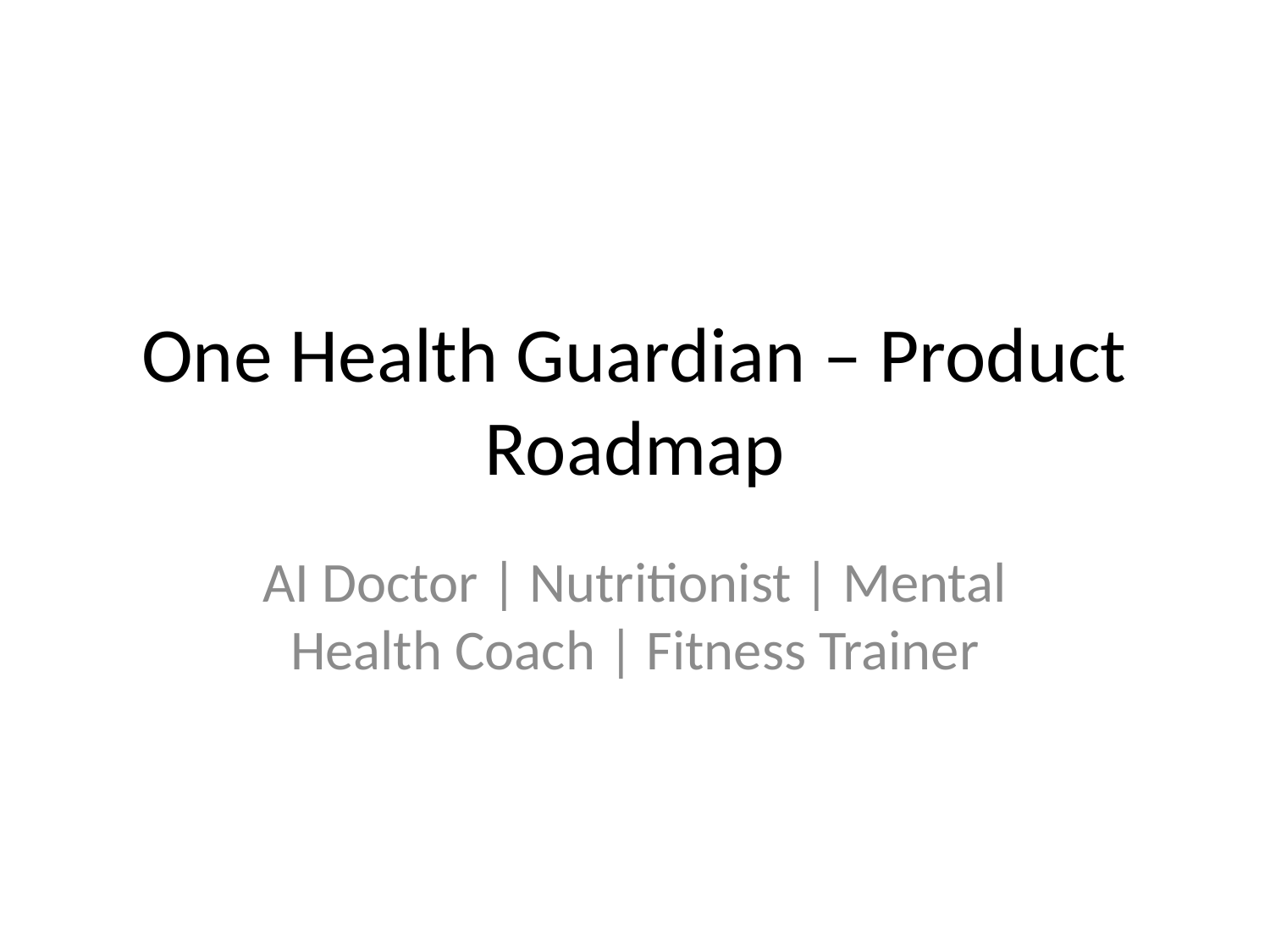

# One Health Guardian – Product Roadmap
AI Doctor | Nutritionist | Mental Health Coach | Fitness Trainer